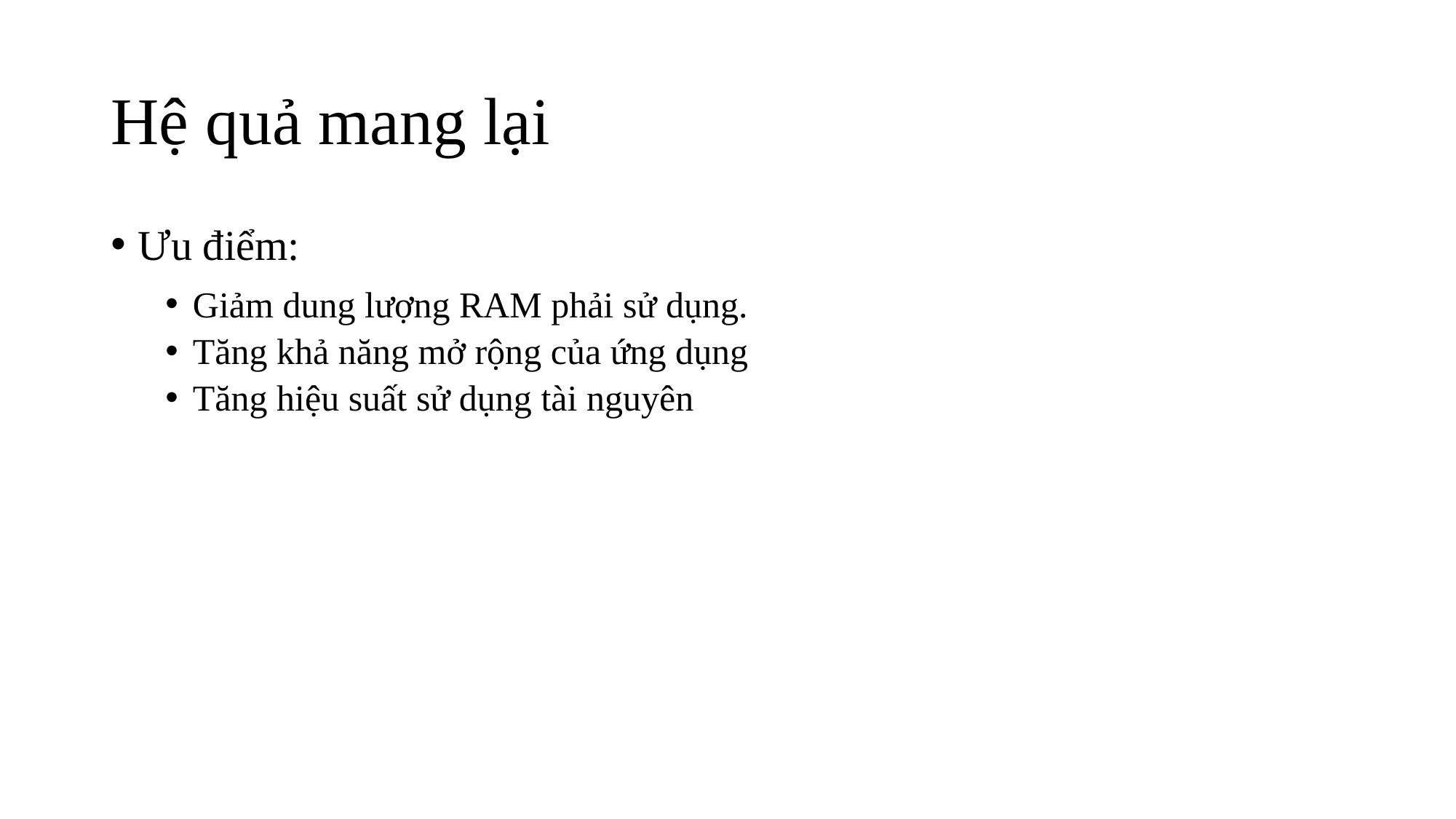

# Hệ quả mang lại
Ưu điểm:
Giảm dung lượng RAM phải sử dụng.
Tăng khả năng mở rộng của ứng dụng
Tăng hiệu suất sử dụng tài nguyên